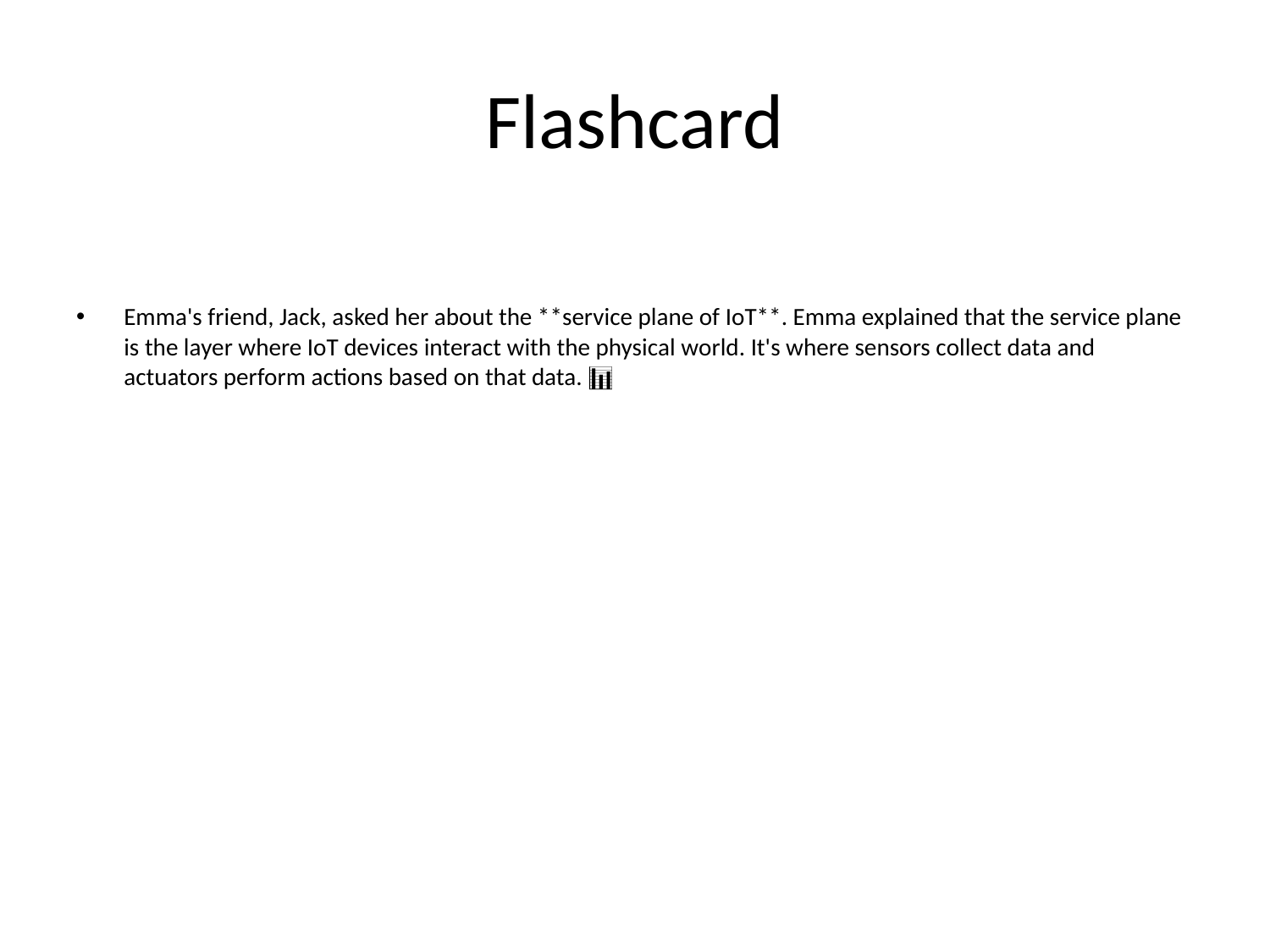

# Flashcard

Emma's friend, Jack, asked her about the **service plane of IoT**. Emma explained that the service plane is the layer where IoT devices interact with the physical world. It's where sensors collect data and actuators perform actions based on that data. 📊